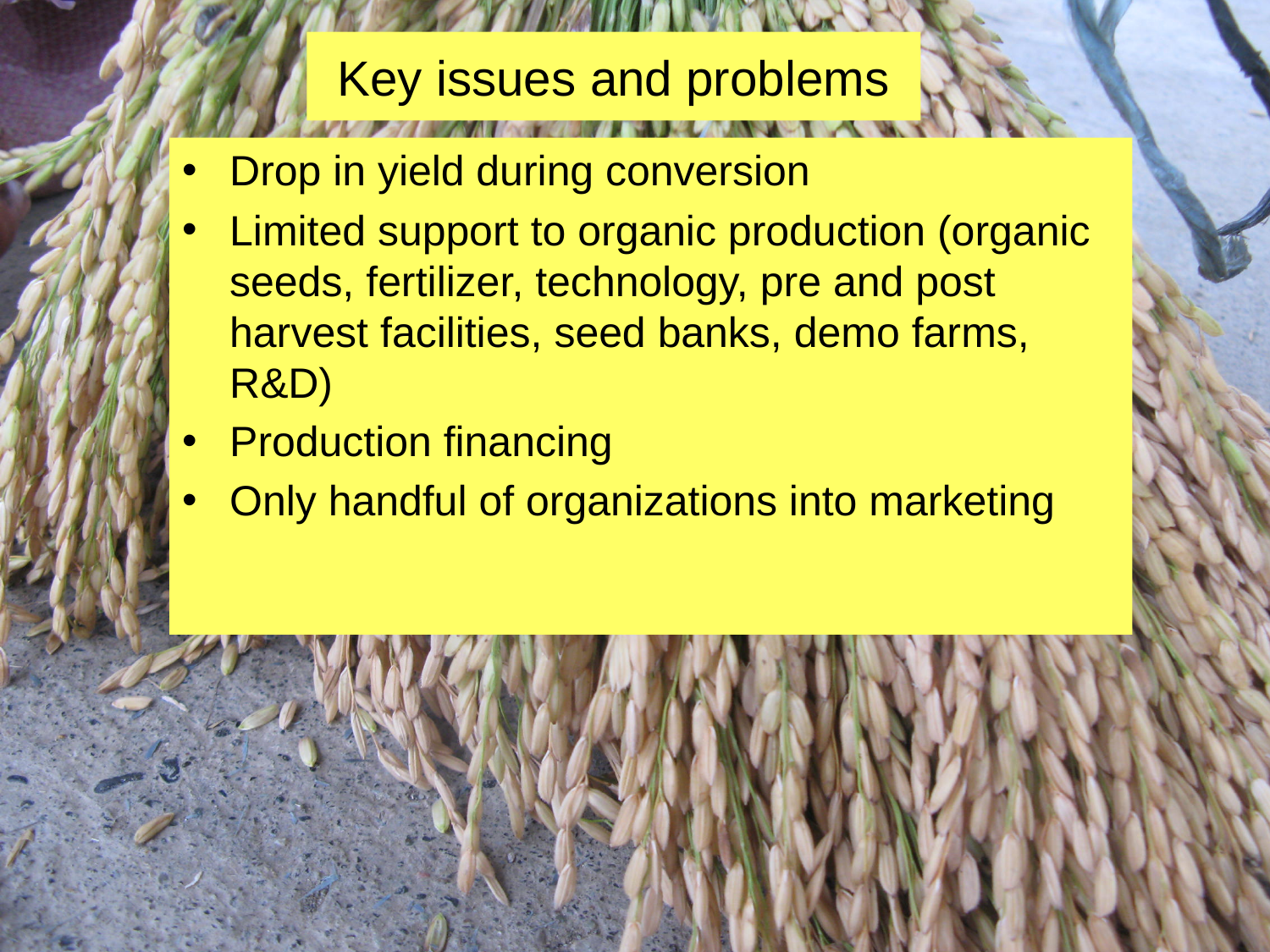

# Key issues and problems
Drop in yield during conversion
Limited support to organic production (organic seeds, fertilizer, technology, pre and post harvest facilities, seed banks, demo farms, R&D)
Production financing
Only handful of organizations into marketing